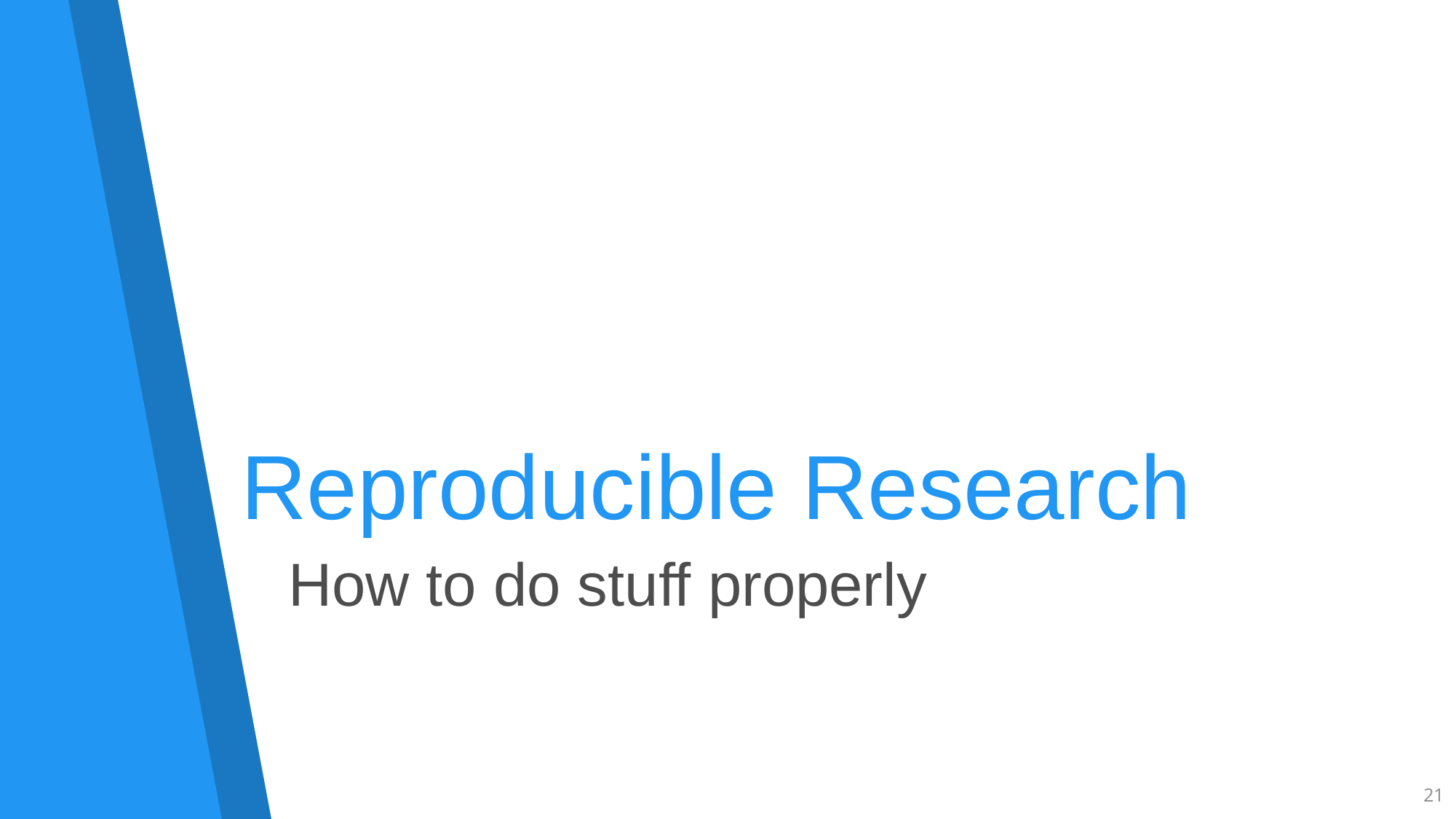

# Reproducible Research
How to do stuff properly
21